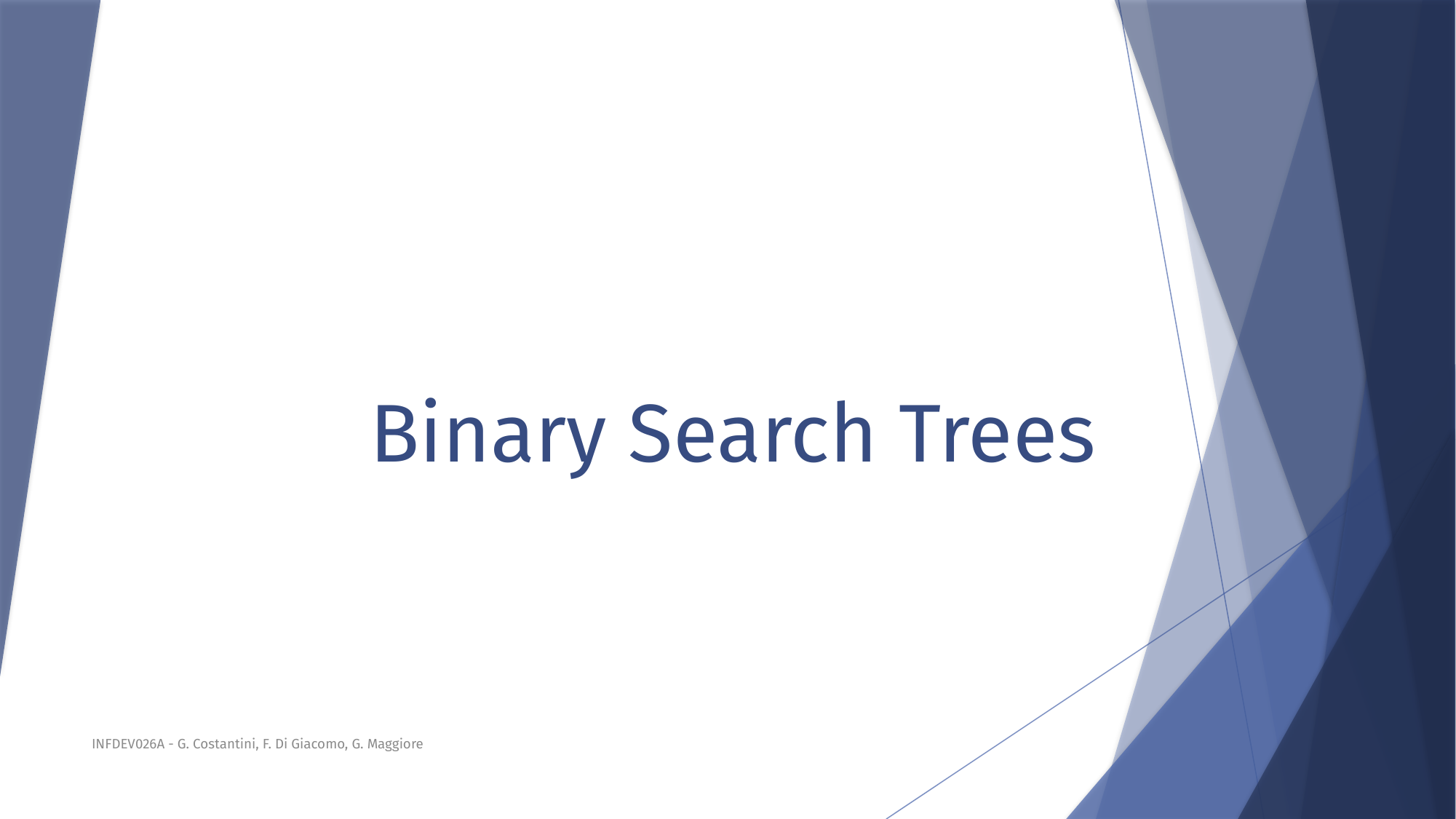

# Binary Search Trees

INFDEV026A - G. Costantini, F. Di Giacomo, G. Maggiore